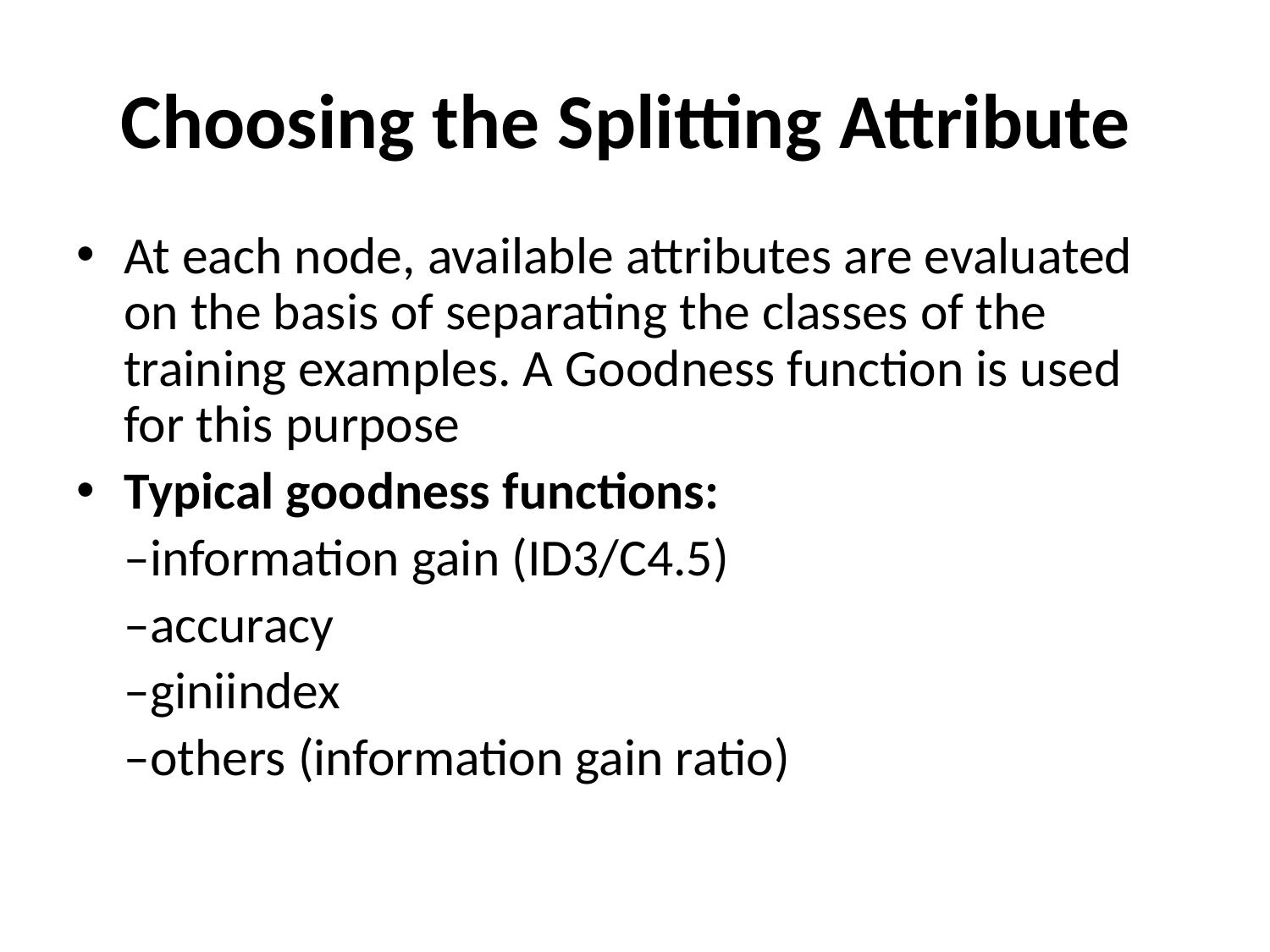

# Choosing the Splitting Attribute
At each node, available attributes are evaluated on the basis of separating the classes of the training examples. A Goodness function is used for this purpose
Typical goodness functions:
	–information gain (ID3/C4.5)
	–accuracy
	–giniindex
	–others (information gain ratio)